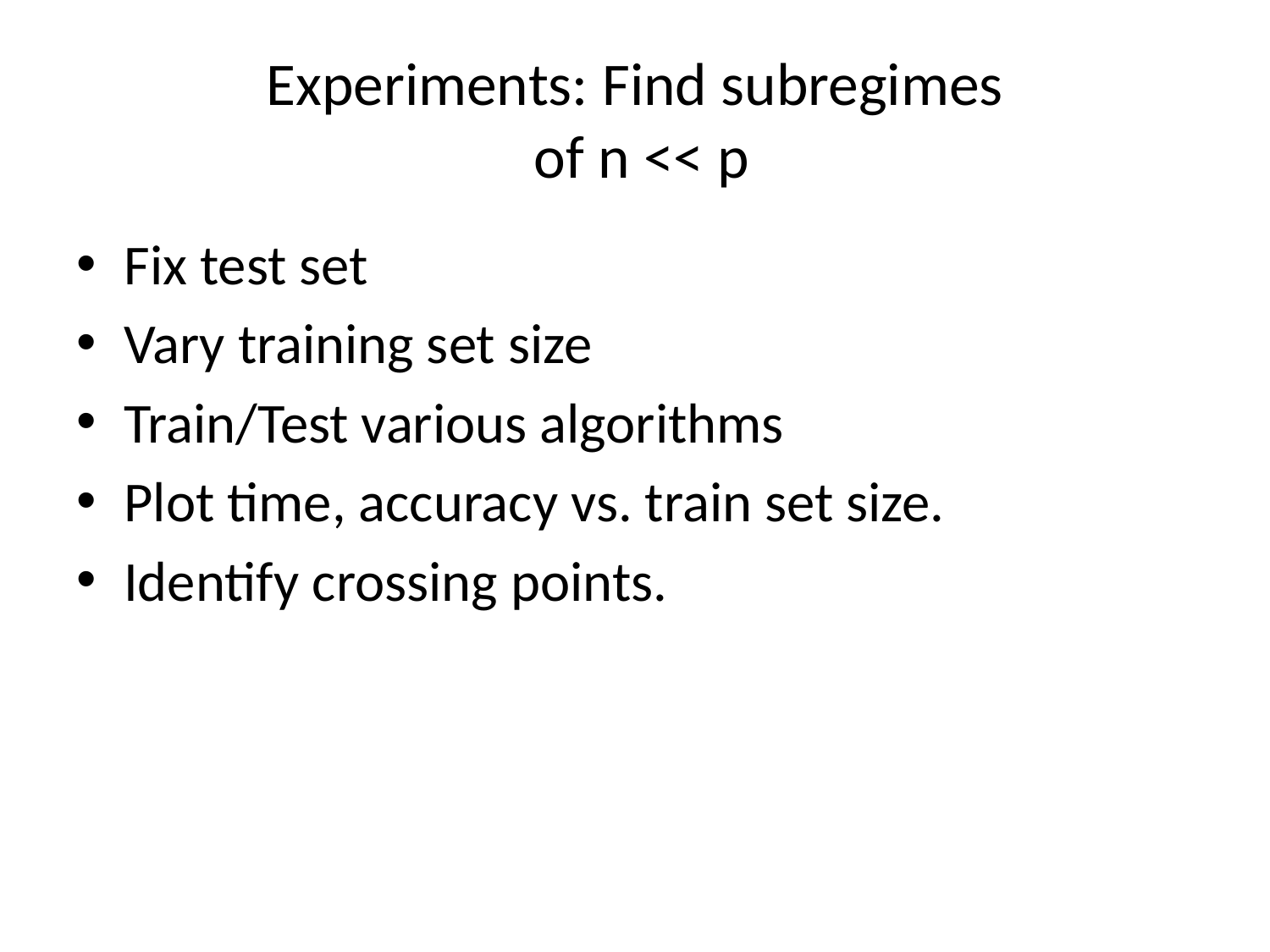

# Experiments: Find subregimes of n << p
Fix test set
Vary training set size
Train/Test various algorithms
Plot time, accuracy vs. train set size.
Identify crossing points.